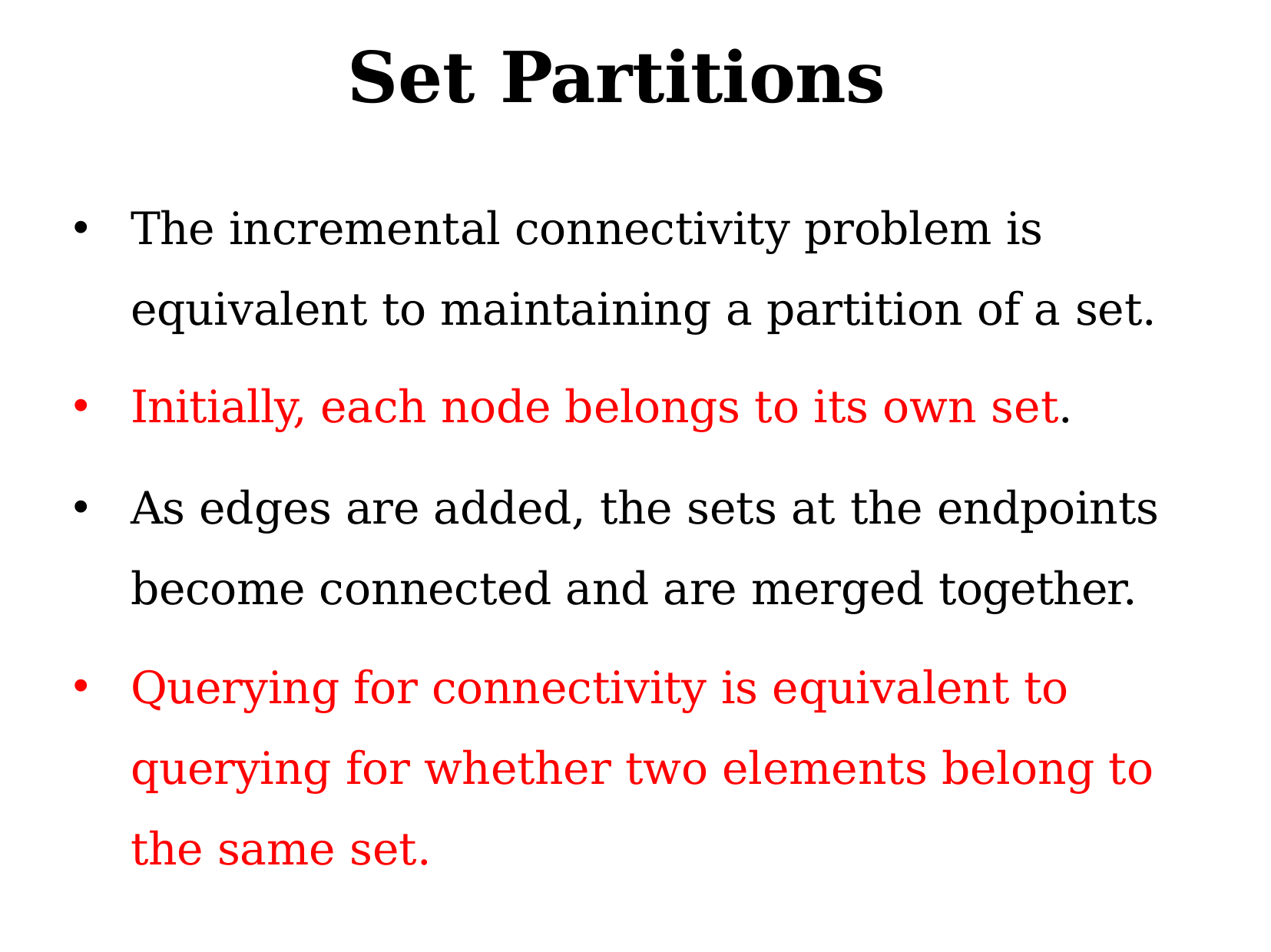

# Set Partitions
The incremental connectivity problem is  equivalent to maintaining a partition of a set.
Initially, each node belongs to its own set.
As edges are added, the sets at the endpoints  become connected and are merged together.
Querying for connectivity is equivalent to  querying for whether two elements belong to  the same set.